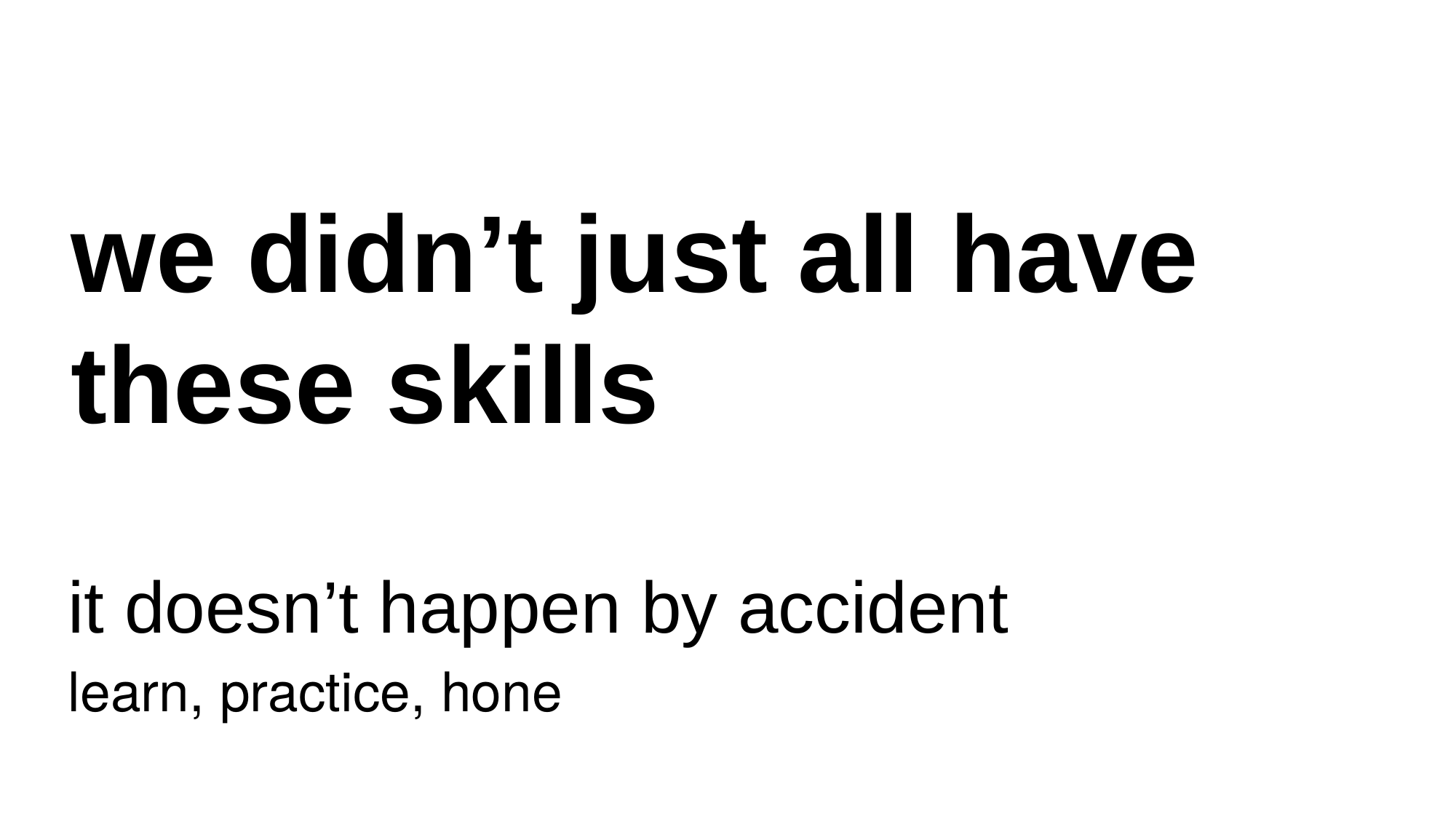

we didn’t just all have these skills
it doesn’t happen by accident
learn, practice, hone